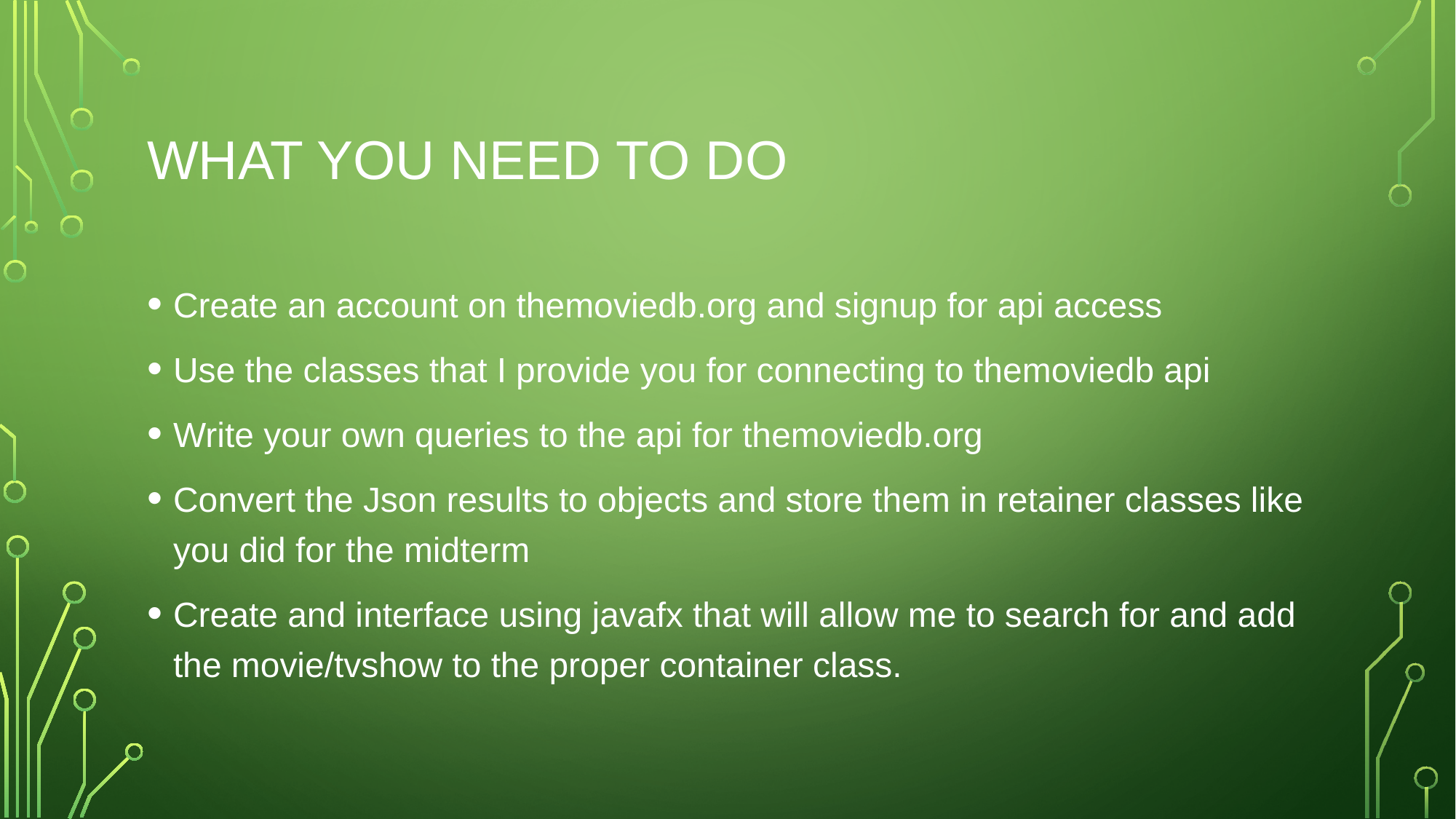

# What you need to do
Create an account on themoviedb.org and signup for api access
Use the classes that I provide you for connecting to themoviedb api
Write your own queries to the api for themoviedb.org
Convert the Json results to objects and store them in retainer classes like you did for the midterm
Create and interface using javafx that will allow me to search for and add the movie/tvshow to the proper container class.